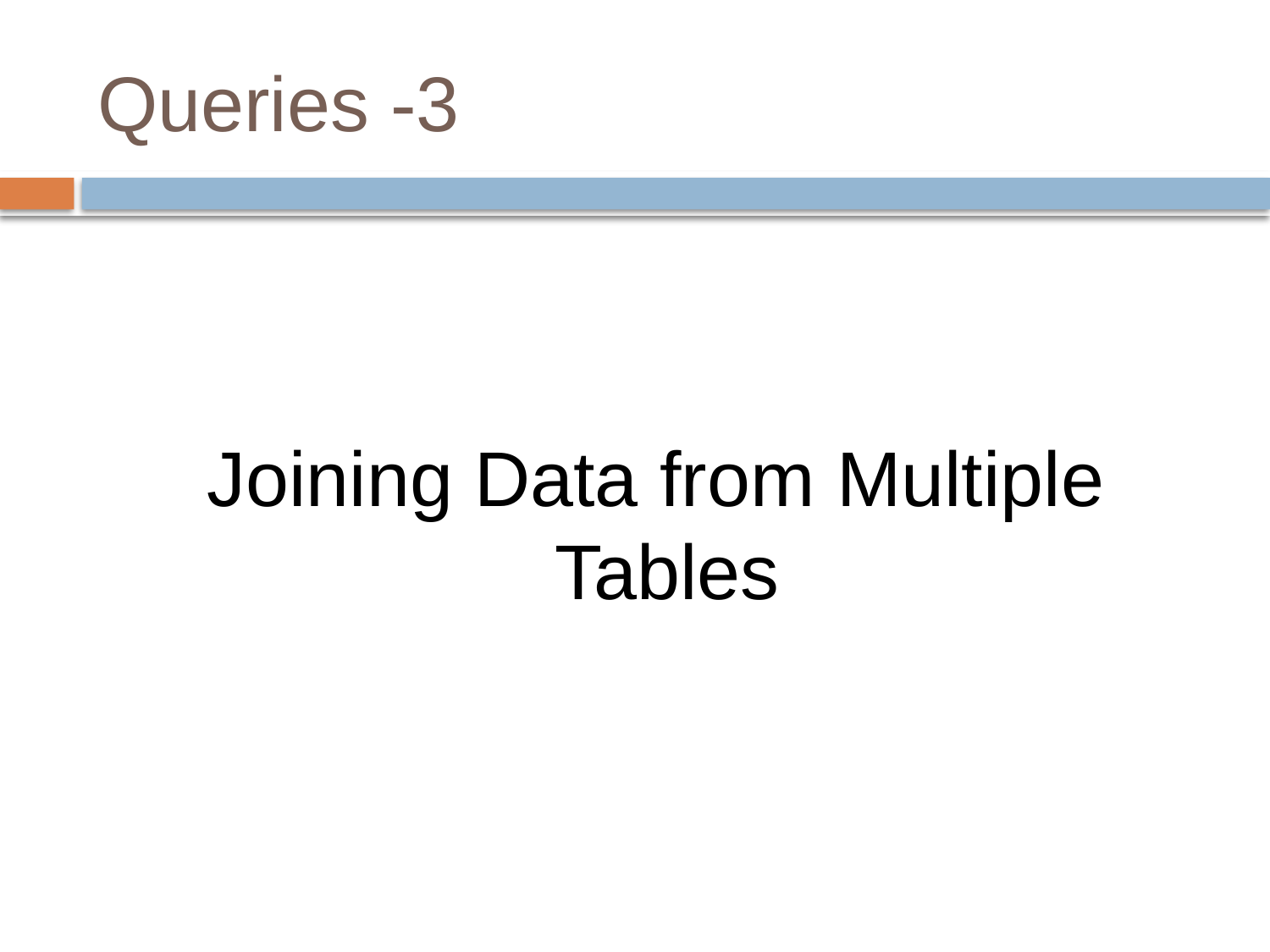

# Queries -3
Joining Data from Multiple
 Tables